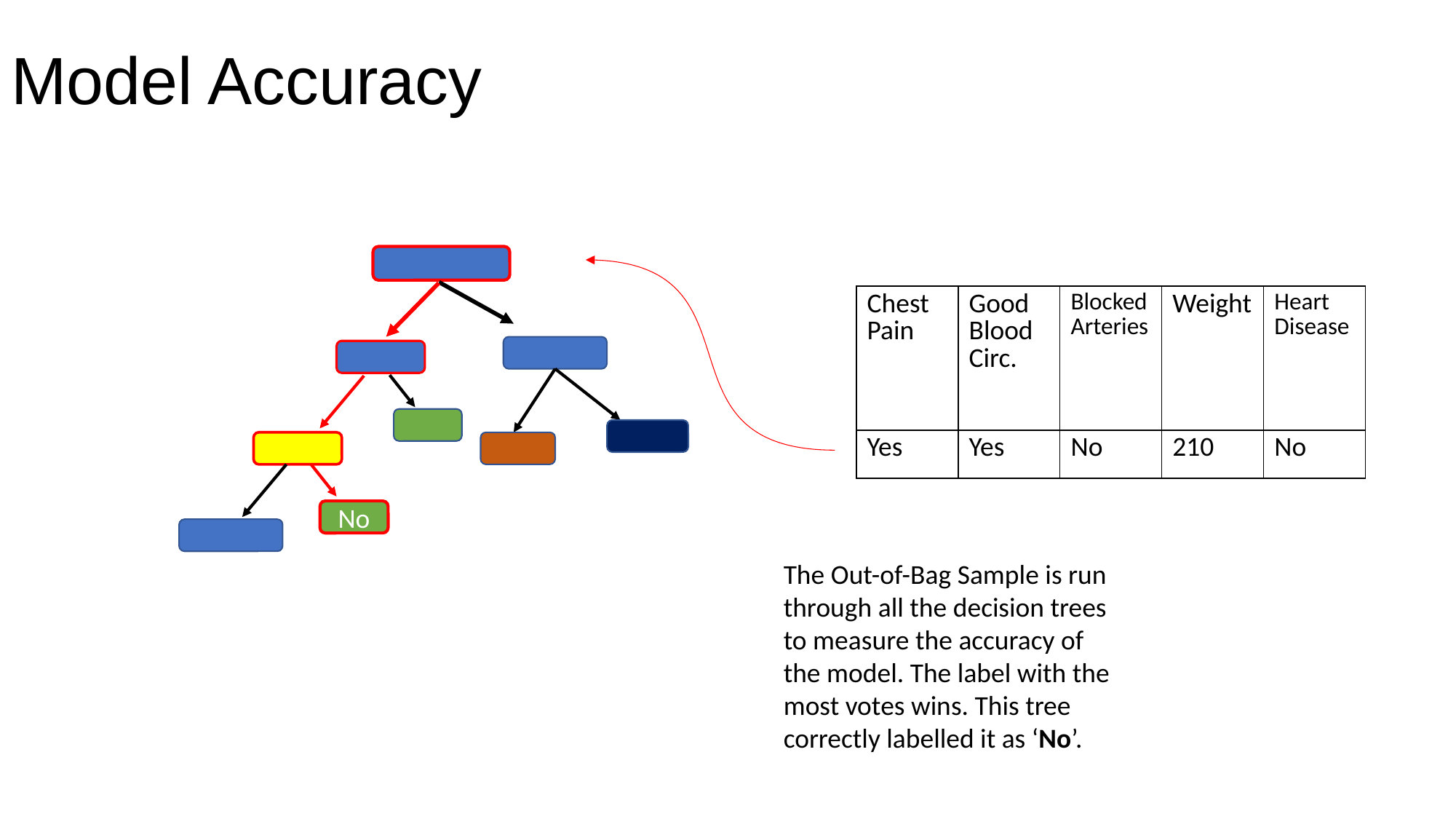

# Model Accuracy

| Chest Pain | Good Blood Circ. | Blocked Arteries | Weight | Heart Disease |
| --- | --- | --- | --- | --- |
| Yes | Yes | No | 210 | No |

No

The Out-of-Bag Sample is run through all the decision trees to measure the accuracy of the model. The label with the most votes wins. This tree correctly labelled it as ‘No’.